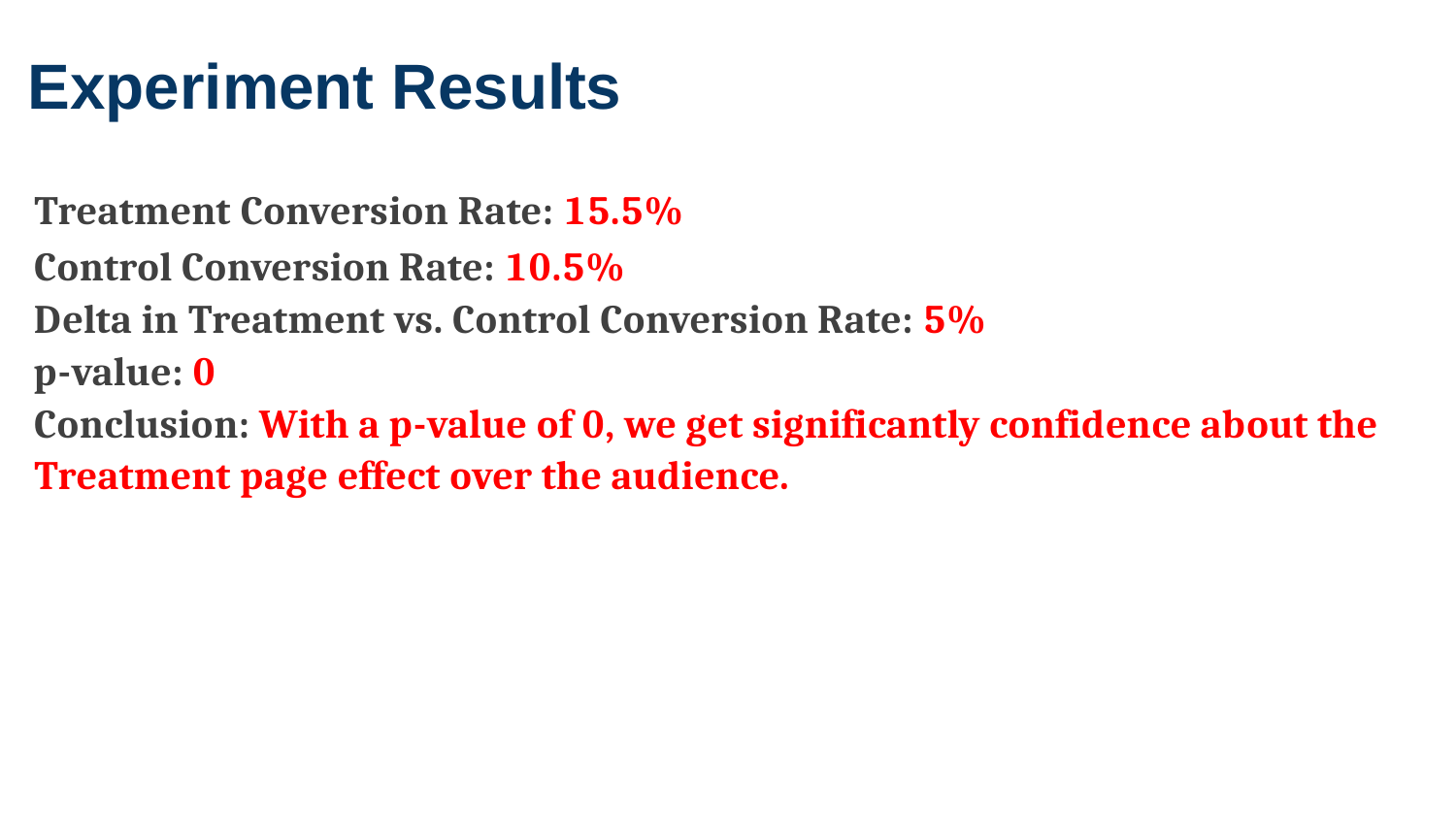

Experiment Results
Treatment Conversion Rate: 15.5%
Control Conversion Rate:​ 10.5%
Delta in Treatment vs. Control Conversion Rate:​ 5%
p-value:​ 0
Conclusion:​ With a p-value of 0, we get significantly confidence about the Treatment page effect over the audience.